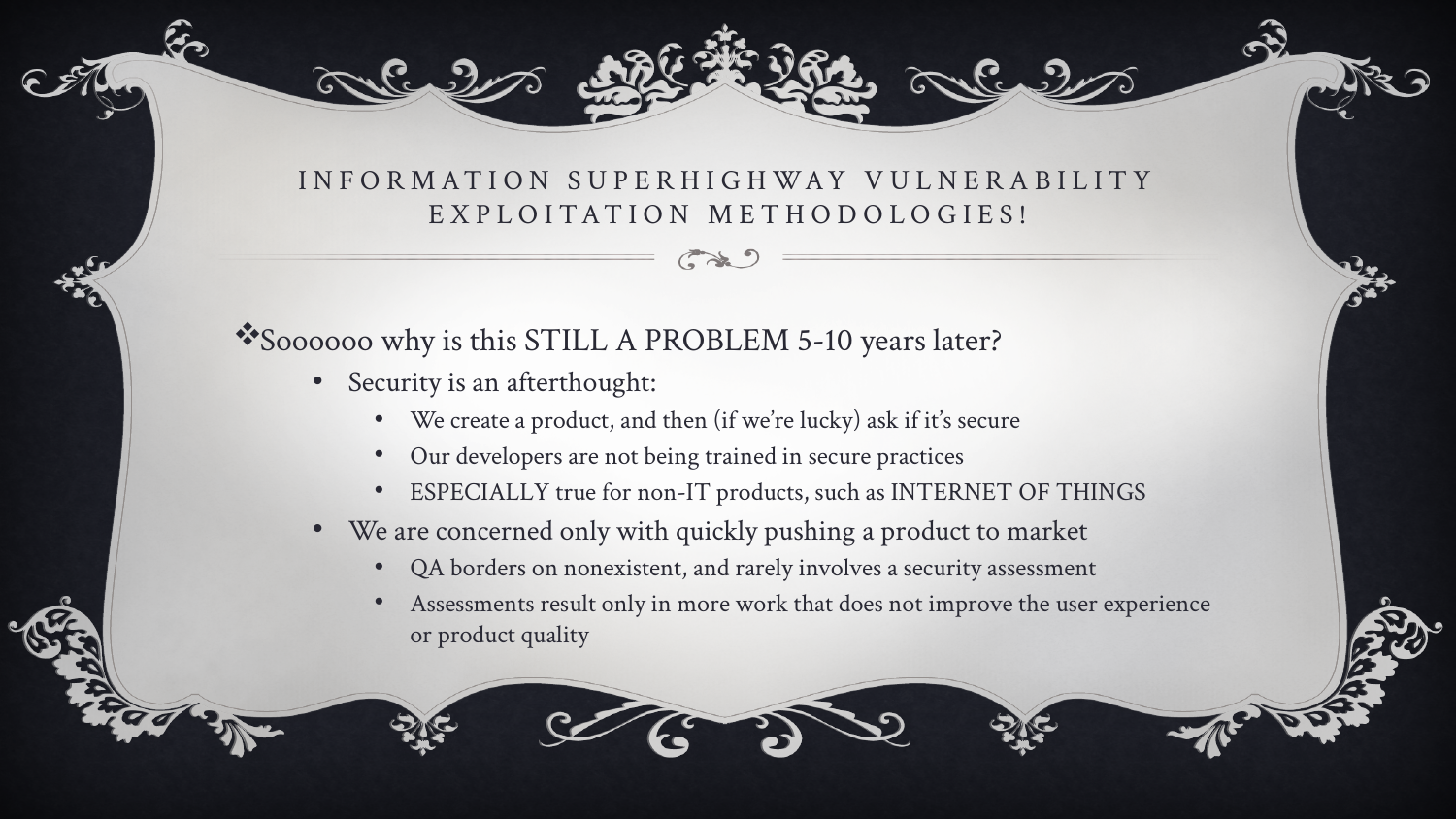

# Information superhighway vulnerability exploitation methodologies!
Soooooo why is this STILL A PROBLEM 5-10 years later?
Security is an afterthought:
We create a product, and then (if we’re lucky) ask if it’s secure
Our developers are not being trained in secure practices
ESPECIALLY true for non-IT products, such as INTERNET OF THINGS
We are concerned only with quickly pushing a product to market
QA borders on nonexistent, and rarely involves a security assessment
Assessments result only in more work that does not improve the user experience or product quality